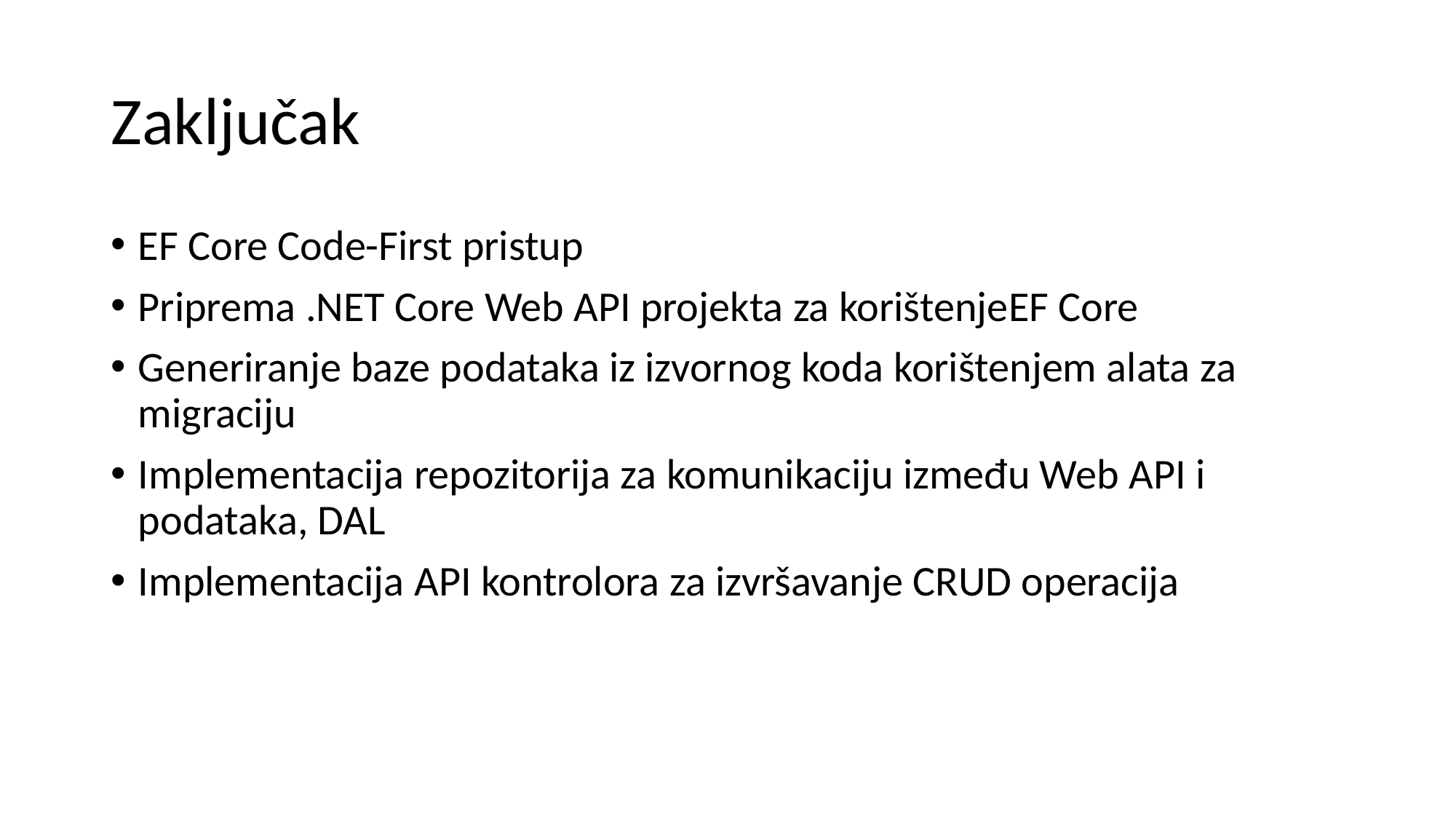

# Zaključak
EF Core Code-First pristup
Priprema .NET Core Web API projekta za korištenjeEF Core
Generiranje baze podataka iz izvornog koda korištenjem alata za migraciju
Implementacija repozitorija za komunikaciju između Web API i podataka, DAL
Implementacija API kontrolora za izvršavanje CRUD operacija